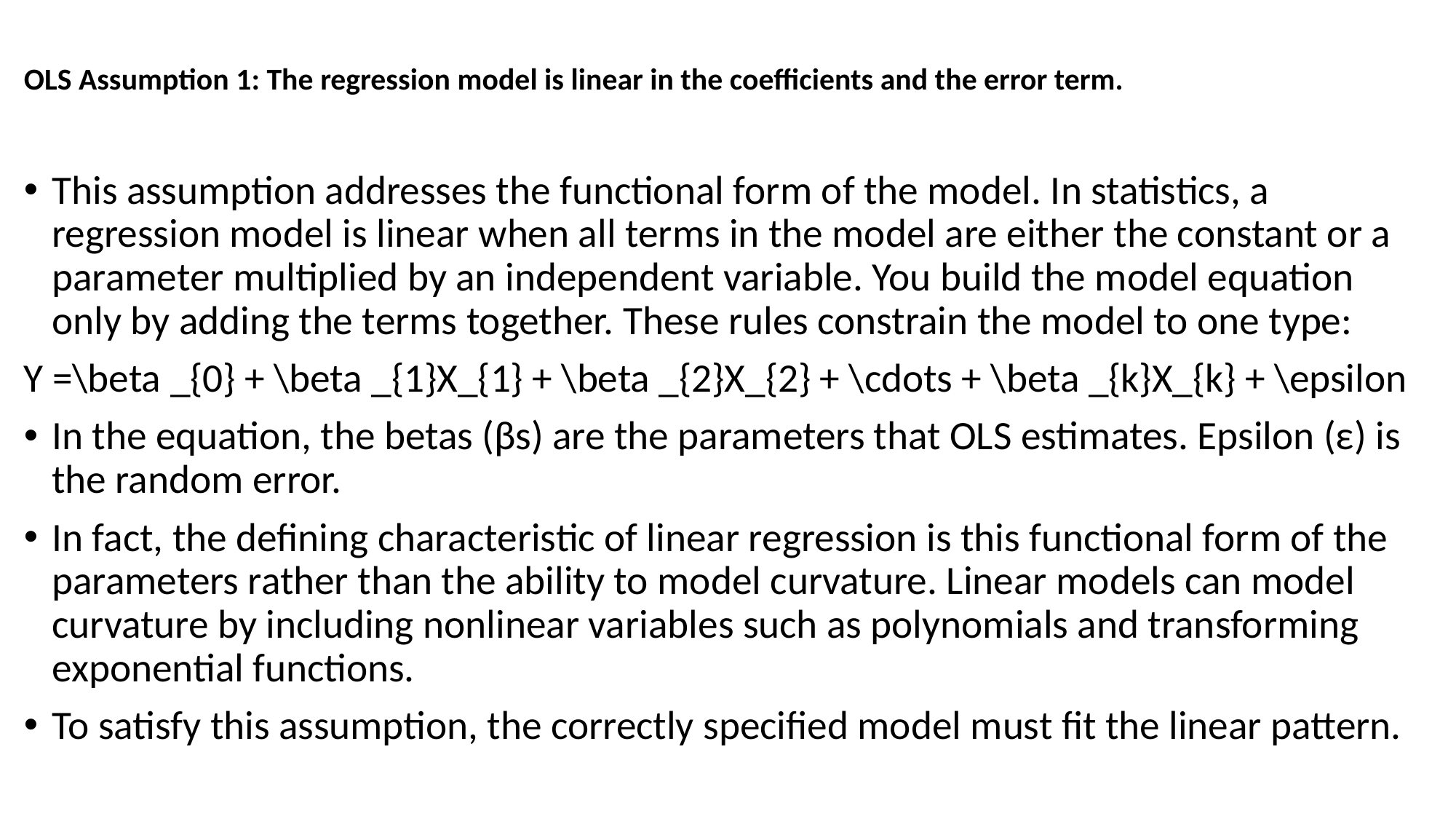

# OLS Assumption 1: The regression model is linear in the coefficients and the error term.
This assumption addresses the functional form of the model. In statistics, a regression model is linear when all terms in the model are either the constant or a parameter multiplied by an independent variable. You build the model equation only by adding the terms together. These rules constrain the model to one type:
Y =\beta _{0} + \beta _{1}X_{1} + \beta _{2}X_{2} + \cdots + \beta _{k}X_{k} + \epsilon
In the equation, the betas (βs) are the parameters that OLS estimates. Epsilon (ε) is the random error.
In fact, the defining characteristic of linear regression is this functional form of the parameters rather than the ability to model curvature. Linear models can model curvature by including nonlinear variables such as polynomials and transforming exponential functions.
To satisfy this assumption, the correctly specified model must fit the linear pattern.